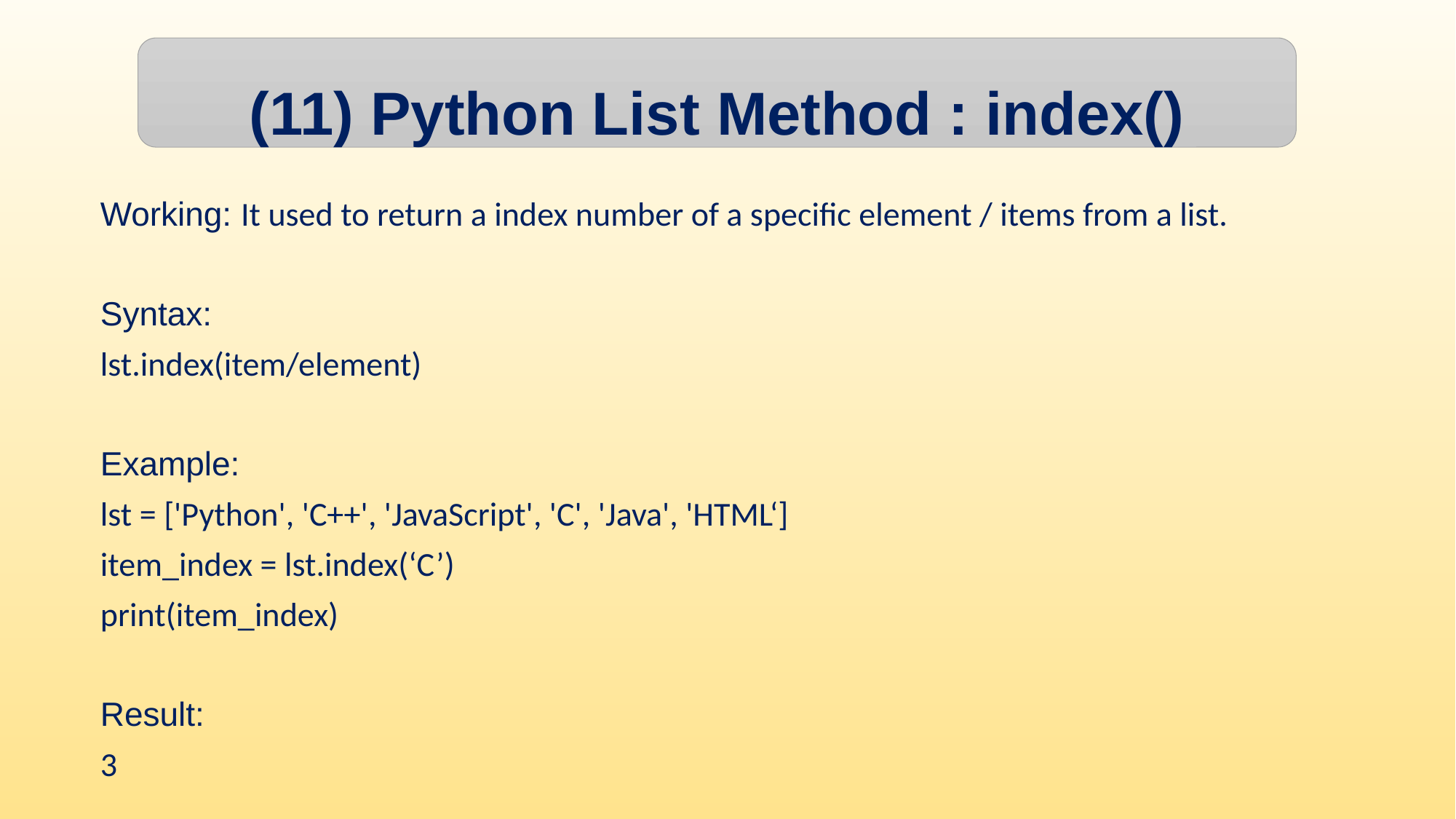

(11) Python List Method : index()
Working: It used to return a index number of a specific element / items from a list.

Syntax:
lst.index(item/element)

Example:
lst = ['Python', 'C++', 'JavaScript', 'C', 'Java', 'HTML‘]
item_index = lst.index(‘C’)
print(item_index)

Result:
3